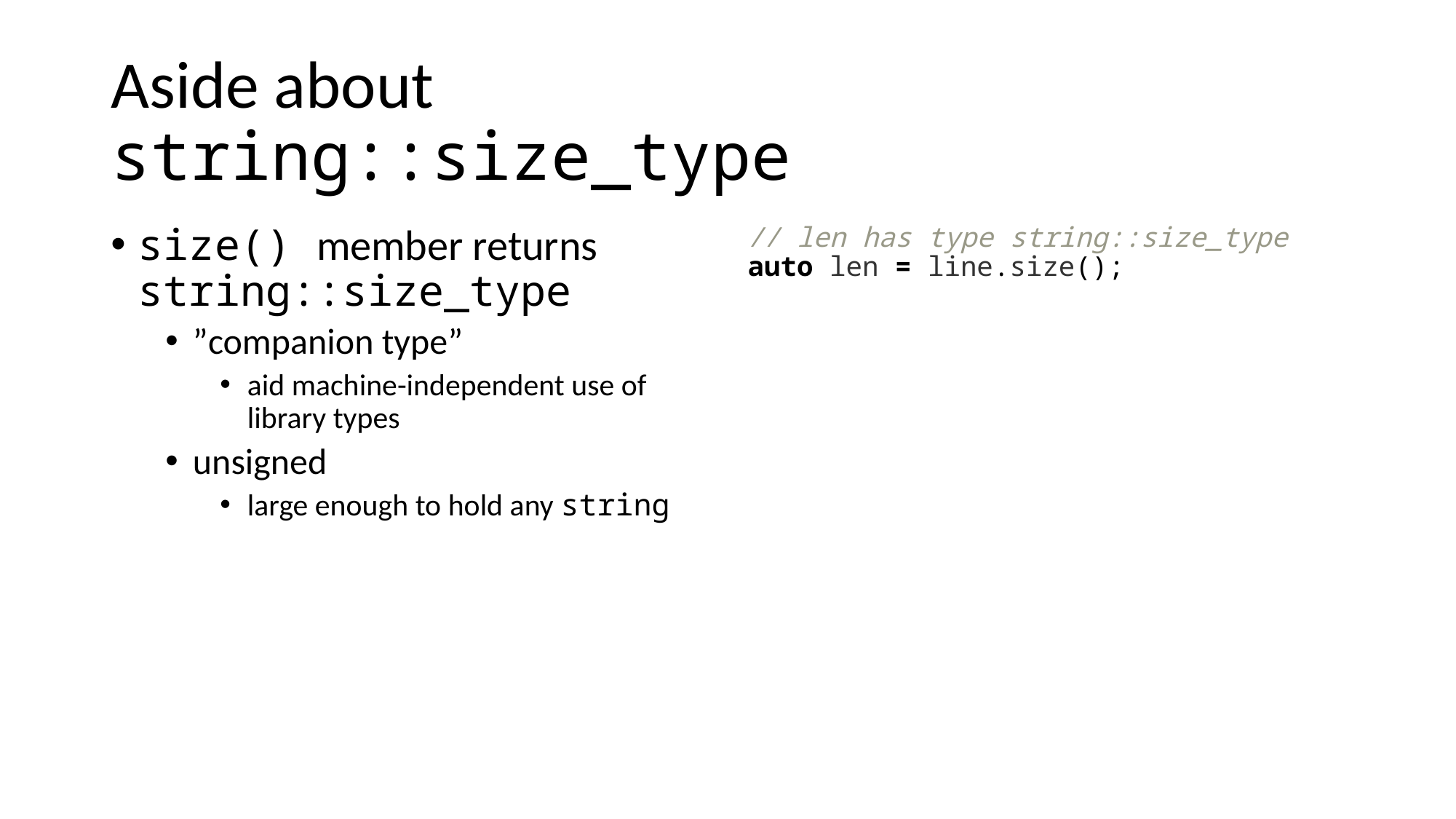

# Aside about string::size_type
size() member returns string::size_type
”companion type”
aid machine-independent use of library types
unsigned
large enough to hold any string
// len has type string::size_type auto len = line.size();